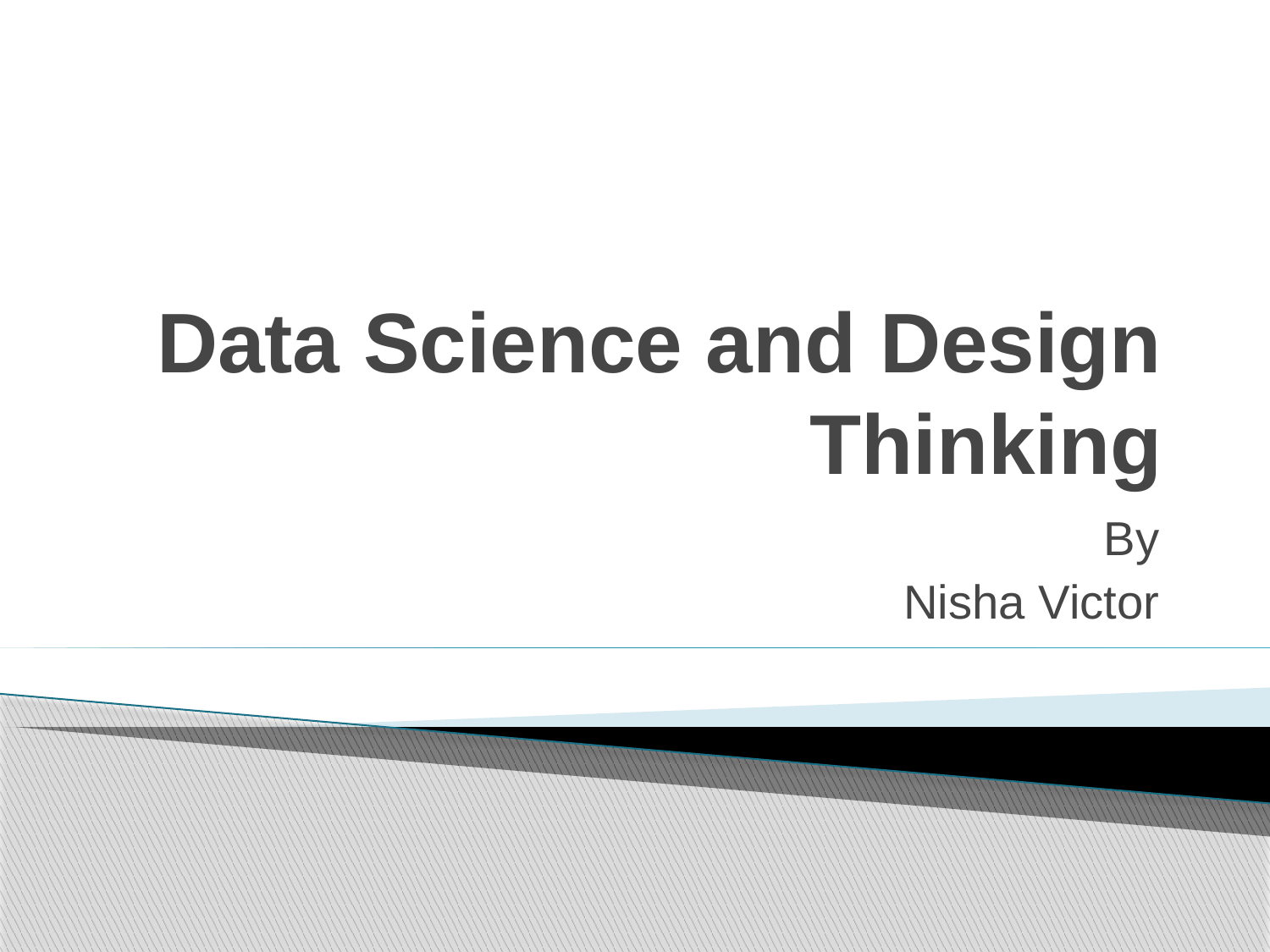

# Data Science and Design Thinking
By
Nisha Victor